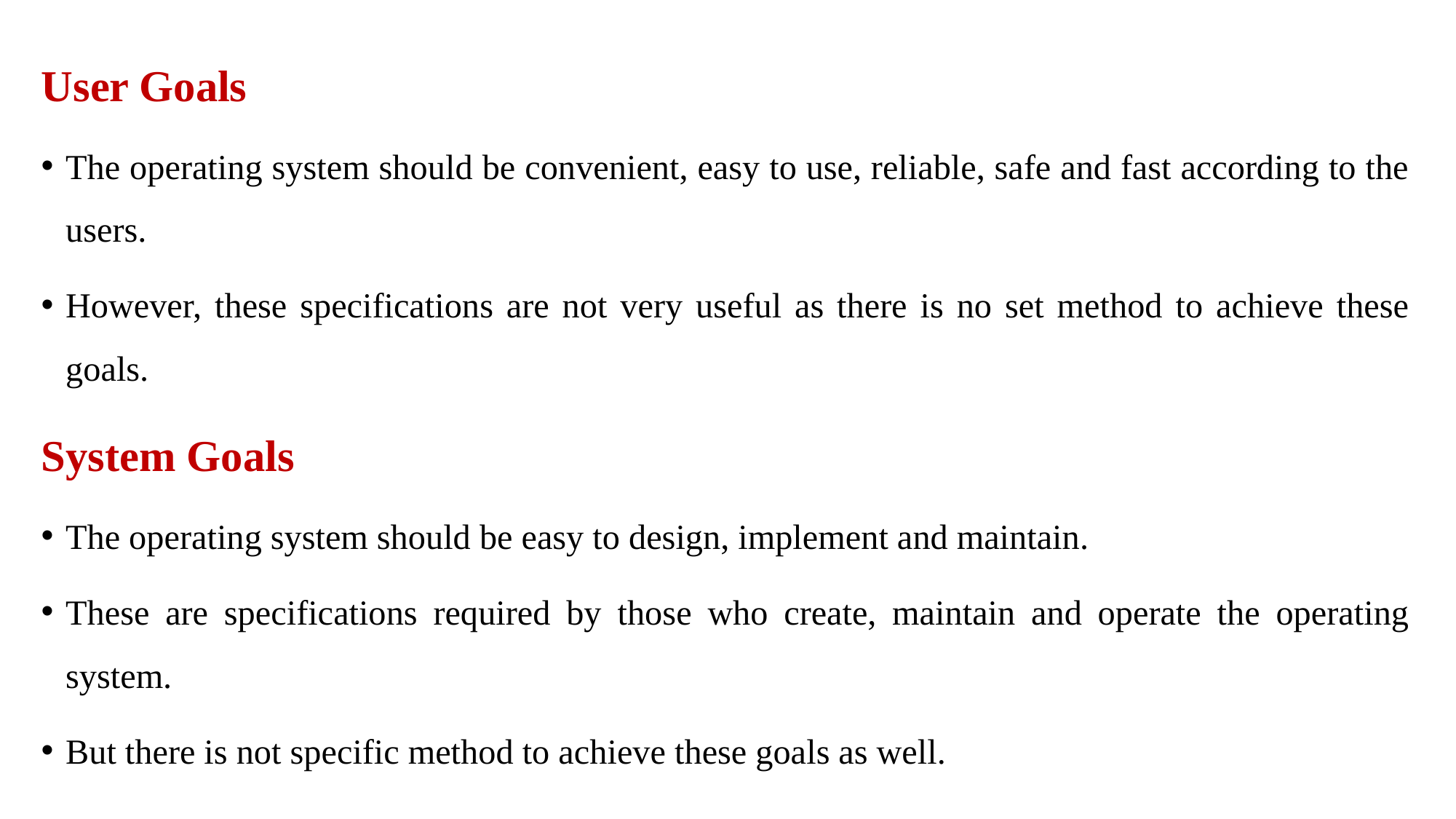

User Goals
The operating system should be convenient, easy to use, reliable, safe and fast according to the users.
However, these specifications are not very useful as there is no set method to achieve these goals.
System Goals
The operating system should be easy to design, implement and maintain.
These are specifications required by those who create, maintain and operate the operating system.
But there is not specific method to achieve these goals as well.